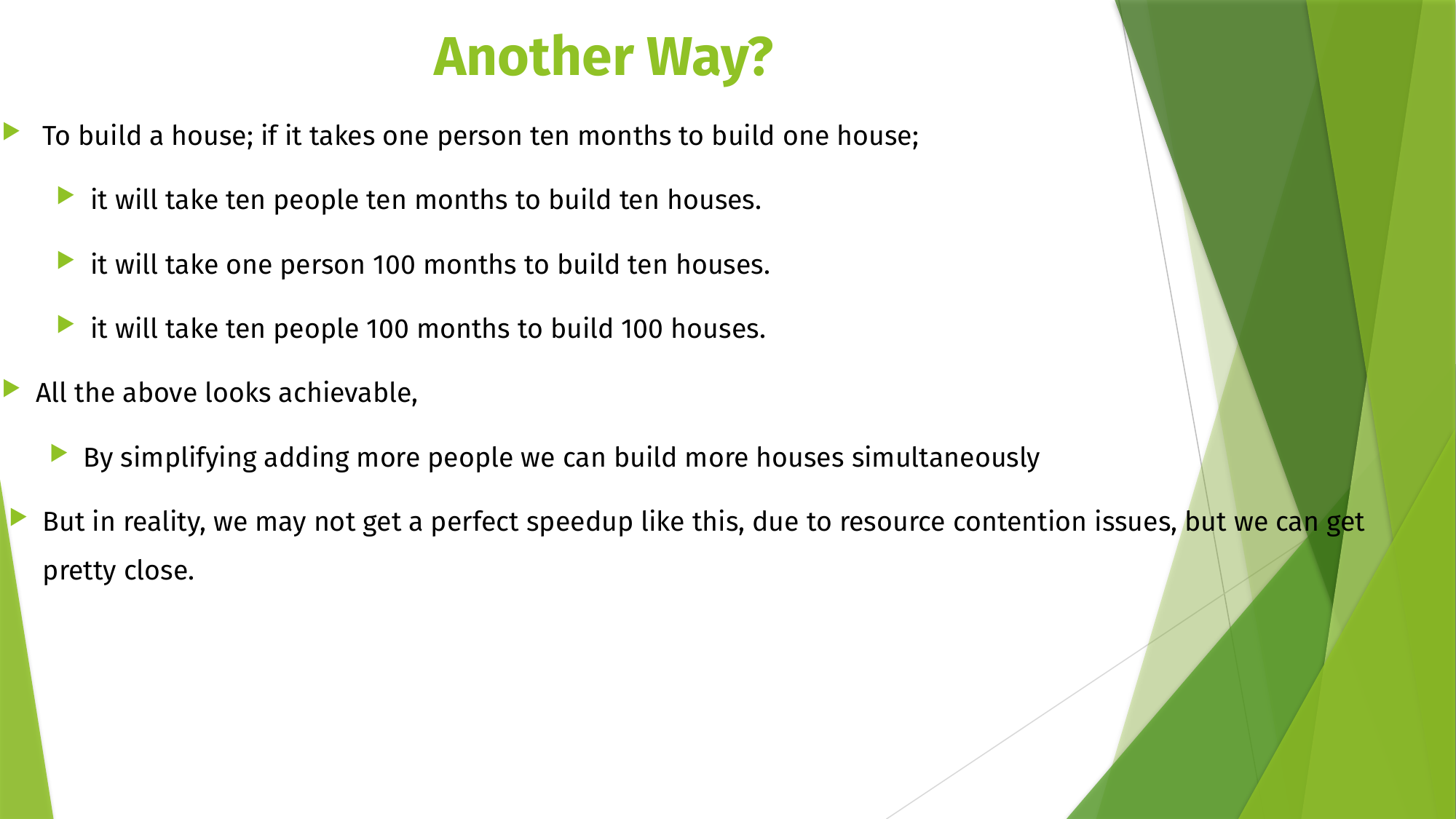

# Another Way?
To build a house; if it takes one person ten months to build one house;
it will take ten people ten months to build ten houses.
it will take one person 100 months to build ten houses.
it will take ten people 100 months to build 100 houses.
All the above looks achievable,
By simplifying adding more people we can build more houses simultaneously
But in reality, we may not get a perfect speedup like this, due to resource contention issues, but we can get pretty close.